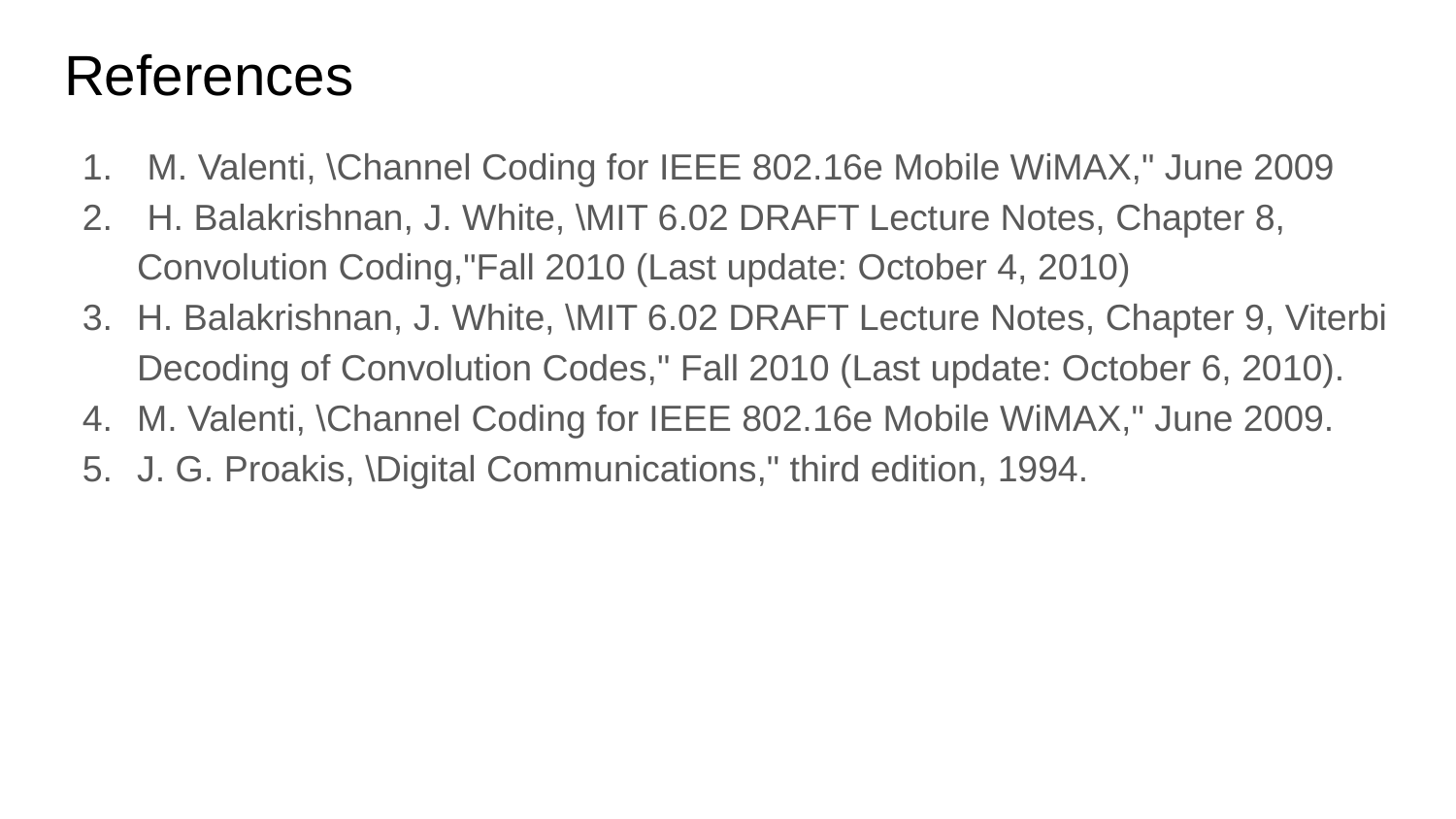

# References
 M. Valenti, \Channel Coding for IEEE 802.16e Mobile WiMAX," June 2009
 H. Balakrishnan, J. White, \MIT 6.02 DRAFT Lecture Notes, Chapter 8, Convolution Coding,"Fall 2010 (Last update: October 4, 2010)
H. Balakrishnan, J. White, \MIT 6.02 DRAFT Lecture Notes, Chapter 9, Viterbi Decoding of Convolution Codes," Fall 2010 (Last update: October 6, 2010).
M. Valenti, \Channel Coding for IEEE 802.16e Mobile WiMAX," June 2009.
J. G. Proakis, \Digital Communications," third edition, 1994.